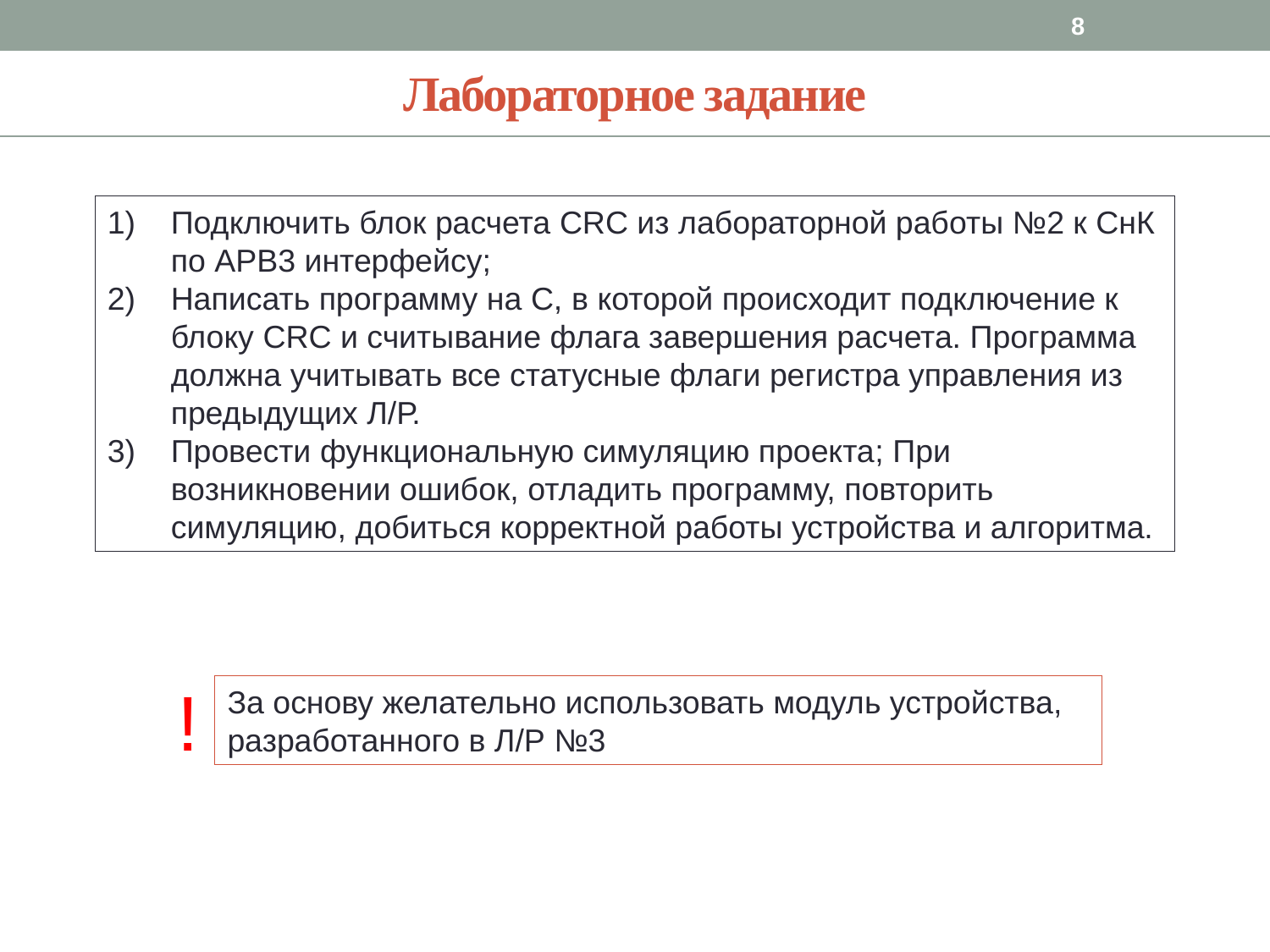

8
Лабораторное задание
Подключить блок расчета CRC из лабораторной работы №2 к СнК по APB3 интерфейсу;
Написать программу на C, в которой происходит подключение к блоку CRC и считывание флага завершения расчета. Программа должна учитывать все статусные флаги регистра управления из предыдущих Л/Р.
Провести функциональную симуляцию проекта; При возникновении ошибок, отладить программу, повторить симуляцию, добиться корректной работы устройства и алгоритма.
!
За основу желательно использовать модуль устройства, разработанного в Л/Р №3